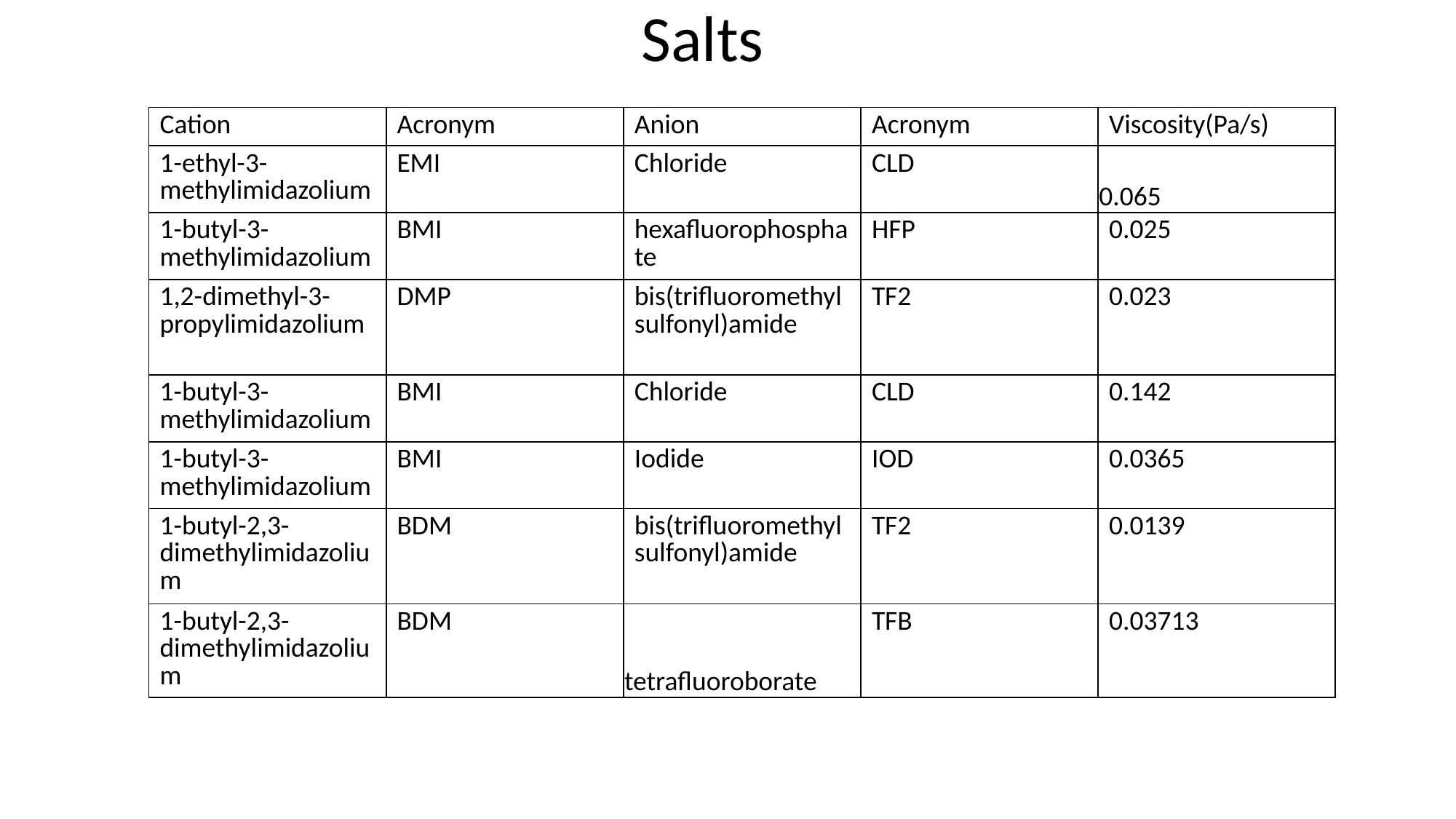

# Salts
| Cation | Acronym | Anion | Acronym | Viscosity(Pa/s) |
| --- | --- | --- | --- | --- |
| 1-ethyl-3-methylimidazolium | EMI | Chloride | CLD | 0.065 |
| 1-butyl-3-methylimidazolium | BMI | hexafluorophosphate | HFP | 0.025 |
| 1,2-dimethyl-3-propylimidazolium | DMP | bis(trifluoromethylsulfonyl)amide | TF2 | 0.023 |
| 1-butyl-3-methylimidazolium | BMI | Chloride | CLD | 0.142 |
| 1-butyl-3-methylimidazolium | BMI | Iodide | IOD | 0.0365 |
| 1-butyl-2,3-dimethylimidazolium | BDM | bis(trifluoromethylsulfonyl)amide | TF2 | 0.0139 |
| 1-butyl-2,3-dimethylimidazolium | BDM | tetrafluoroborate | TFB | 0.03713 |